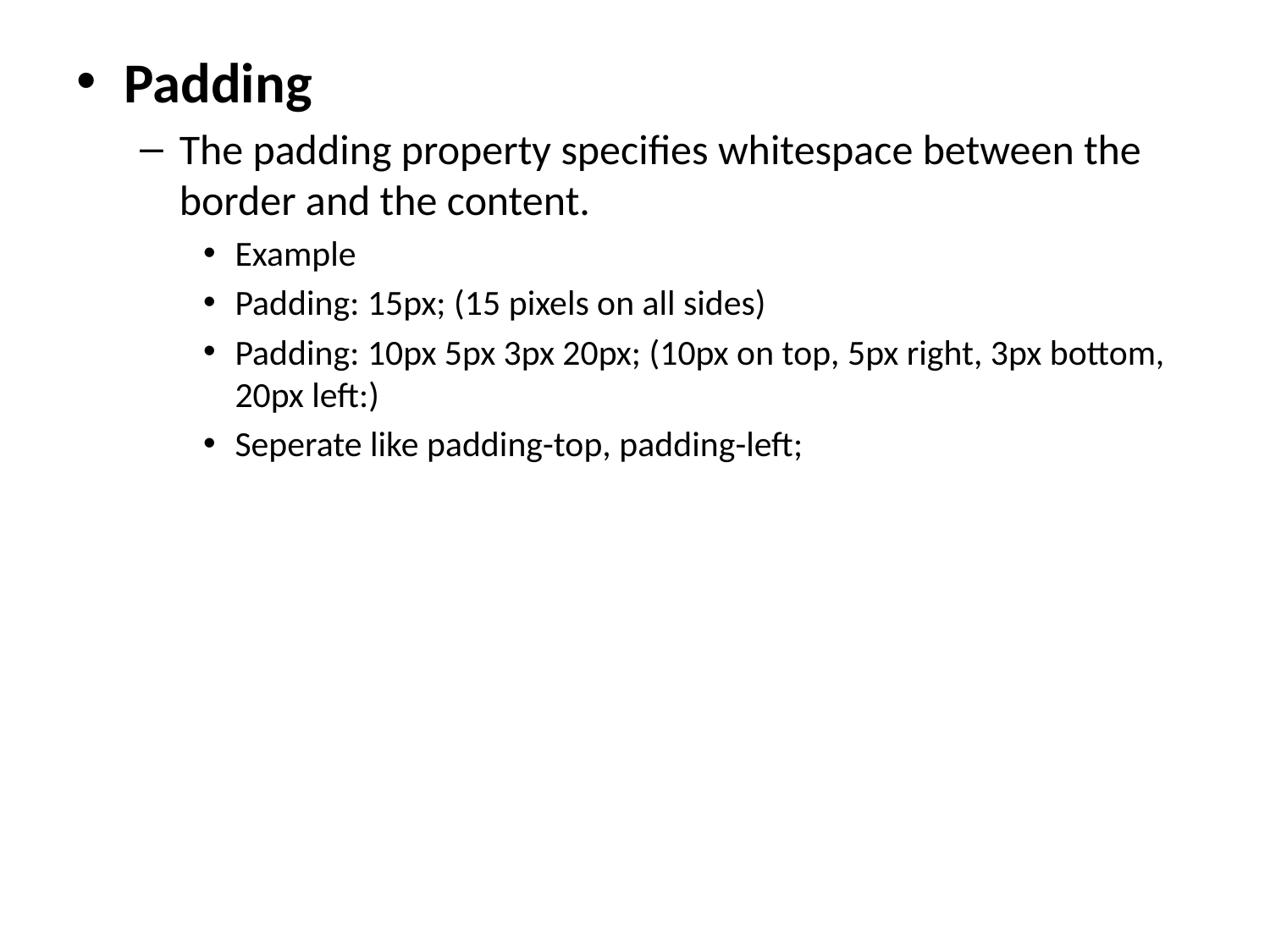

Padding
The padding property specifies whitespace between the border and the content.
Example
Padding: 15px; (15 pixels on all sides)
Padding: 10px 5px 3px 20px; (10px on top, 5px right, 3px bottom, 20px left:)
Seperate like padding-top, padding-left;